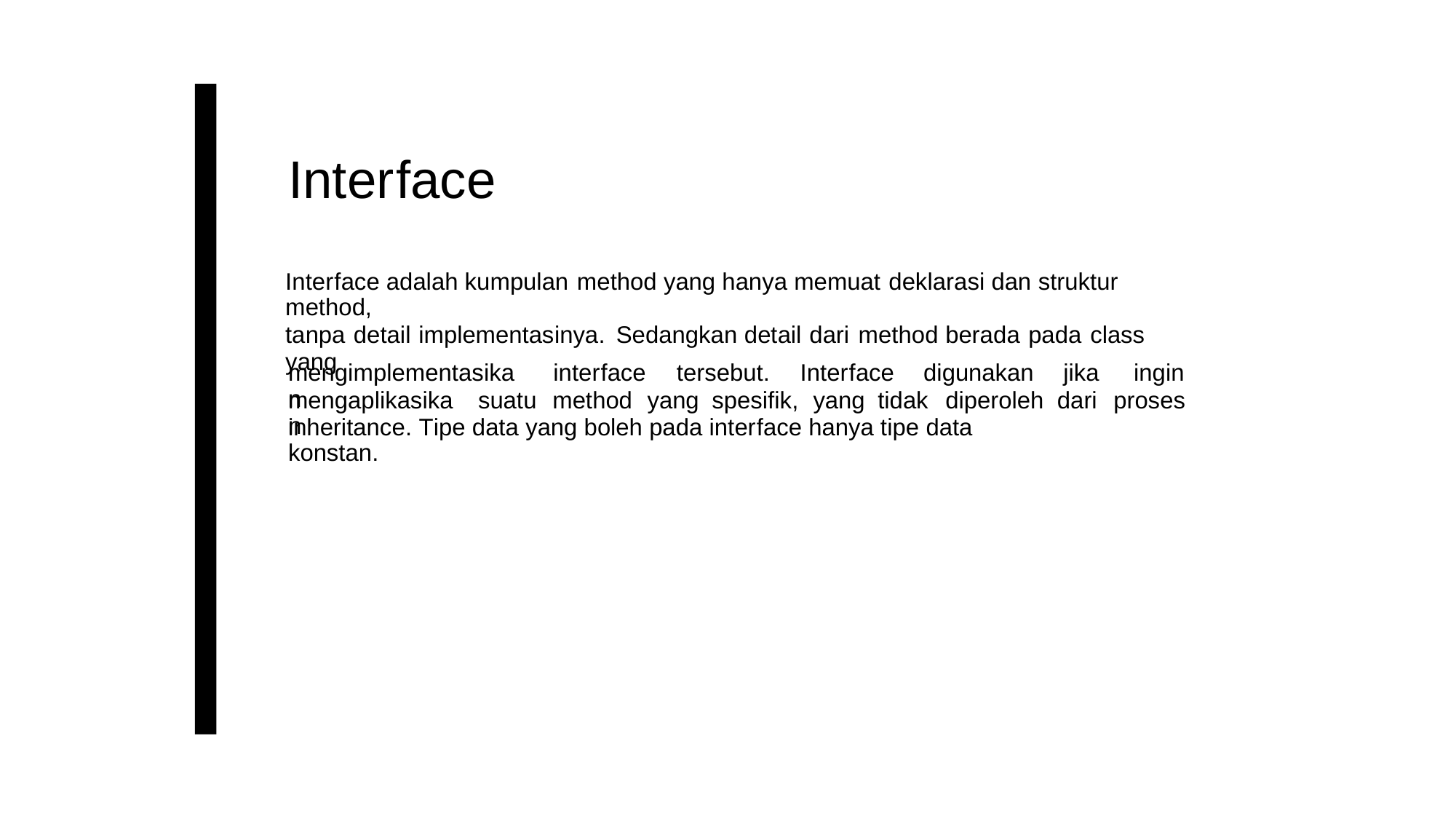

Interface
Interface adalah kumpulan method yang hanya memuat deklarasi dan struktur method,
tanpa detail implementasinya. Sedangkan detail dari method berada pada class yang
mengimplementasikan
interface
method
tersebut.
Interface
digunakan
jika     ingin
mengaplikasikan
suatu
yang
spesifik,
yang
tidak
diperoleh
dari
proses
inheritance. Tipe data yang boleh pada interface hanya tipe data konstan.